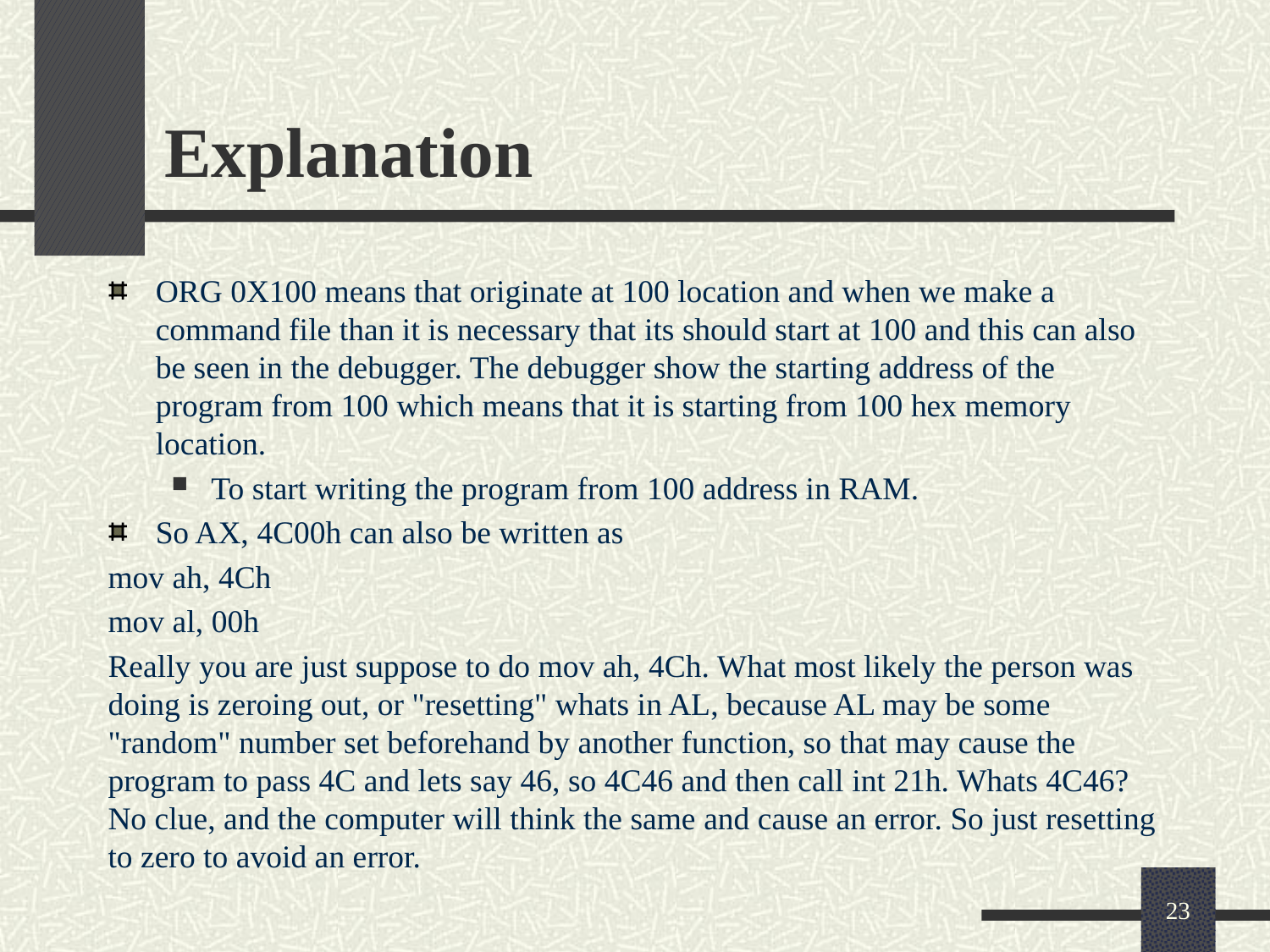

# Explanation
ORG 0X100 means that originate at 100 location and when we make a command file than it is necessary that its should start at 100 and this can also be seen in the debugger. The debugger show the starting address of the program from 100 which means that it is starting from 100 hex memory location.
To start writing the program from 100 address in RAM.
So AX, 4C00h can also be written as
mov ah, 4Ch
mov al, 00h
Really you are just suppose to do mov ah, 4Ch. What most likely the person was doing is zeroing out, or "resetting" whats in AL, because AL may be some "random" number set beforehand by another function, so that may cause the program to pass 4C and lets say 46, so 4C46 and then call int 21h. Whats 4C46? No clue, and the computer will think the same and cause an error. So just resetting to zero to avoid an error.
23